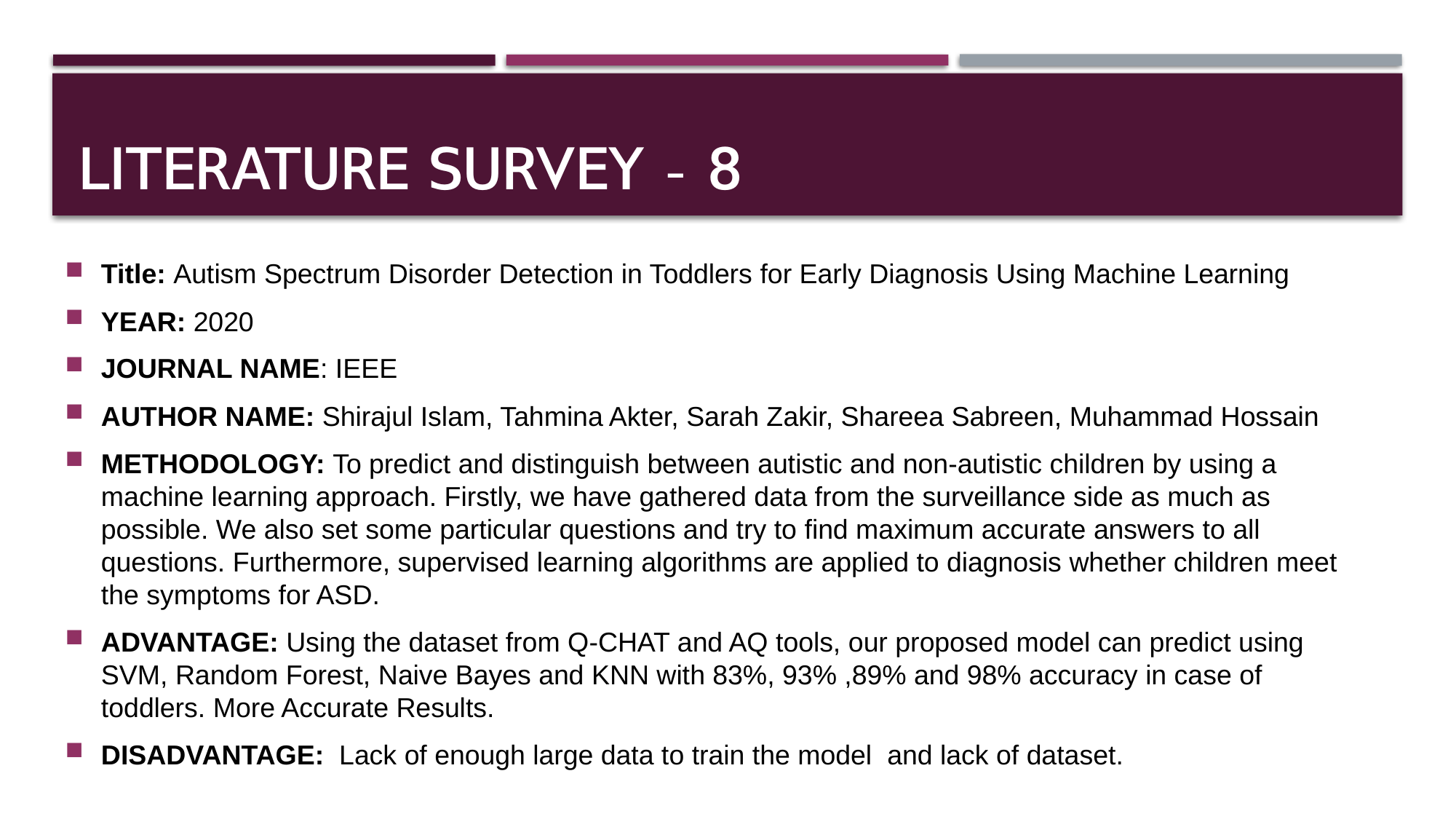

# LITERATURE SURVEY - 8
Title: Autism Spectrum Disorder Detection in Toddlers for Early Diagnosis Using Machine Learning
YEAR: 2020
JOURNAL NAME: IEEE
AUTHOR NAME: Shirajul Islam, Tahmina Akter, Sarah Zakir, Shareea Sabreen, Muhammad Hossain
METHODOLOGY: To predict and distinguish between autistic and non-autistic children by using a machine learning approach. Firstly, we have gathered data from the surveillance side as much as possible. We also set some particular questions and try to find maximum accurate answers to all questions. Furthermore, supervised learning algorithms are applied to diagnosis whether children meet the symptoms for ASD.
ADVANTAGE: Using the dataset from Q-CHAT and AQ tools, our proposed model can predict using SVM, Random Forest, Naive Bayes and KNN with 83%, 93% ,89% and 98% accuracy in case of toddlers. More Accurate Results.
DISADVANTAGE:  Lack of enough large data to train the model  and lack of dataset.